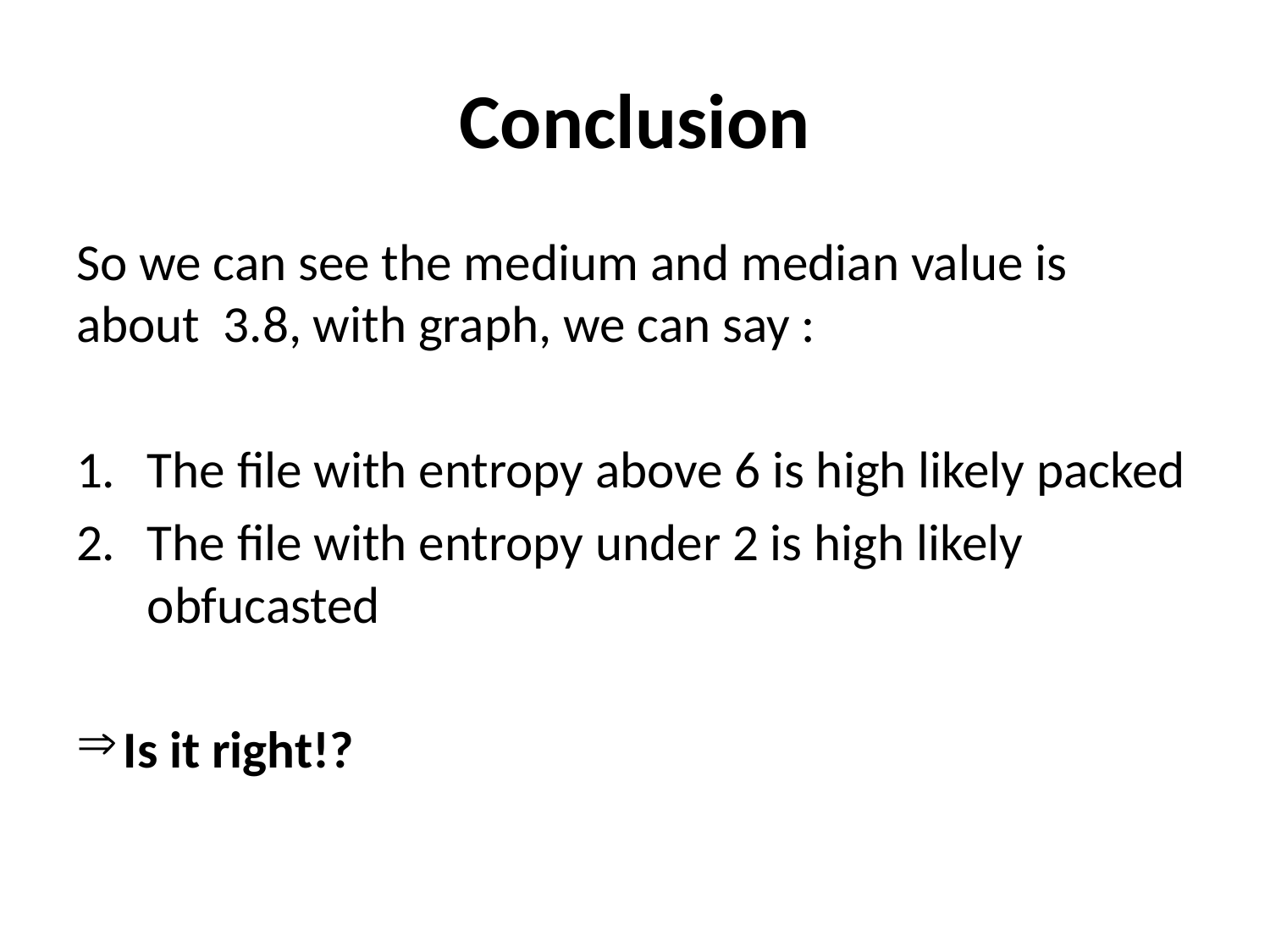

# Conclusion
So we can see the medium and median value is about  3.8, with graph, we can say :

The file with entropy above 6 is high likely packed
The file with entropy under 2 is high likely obfucasted

Is it right!?